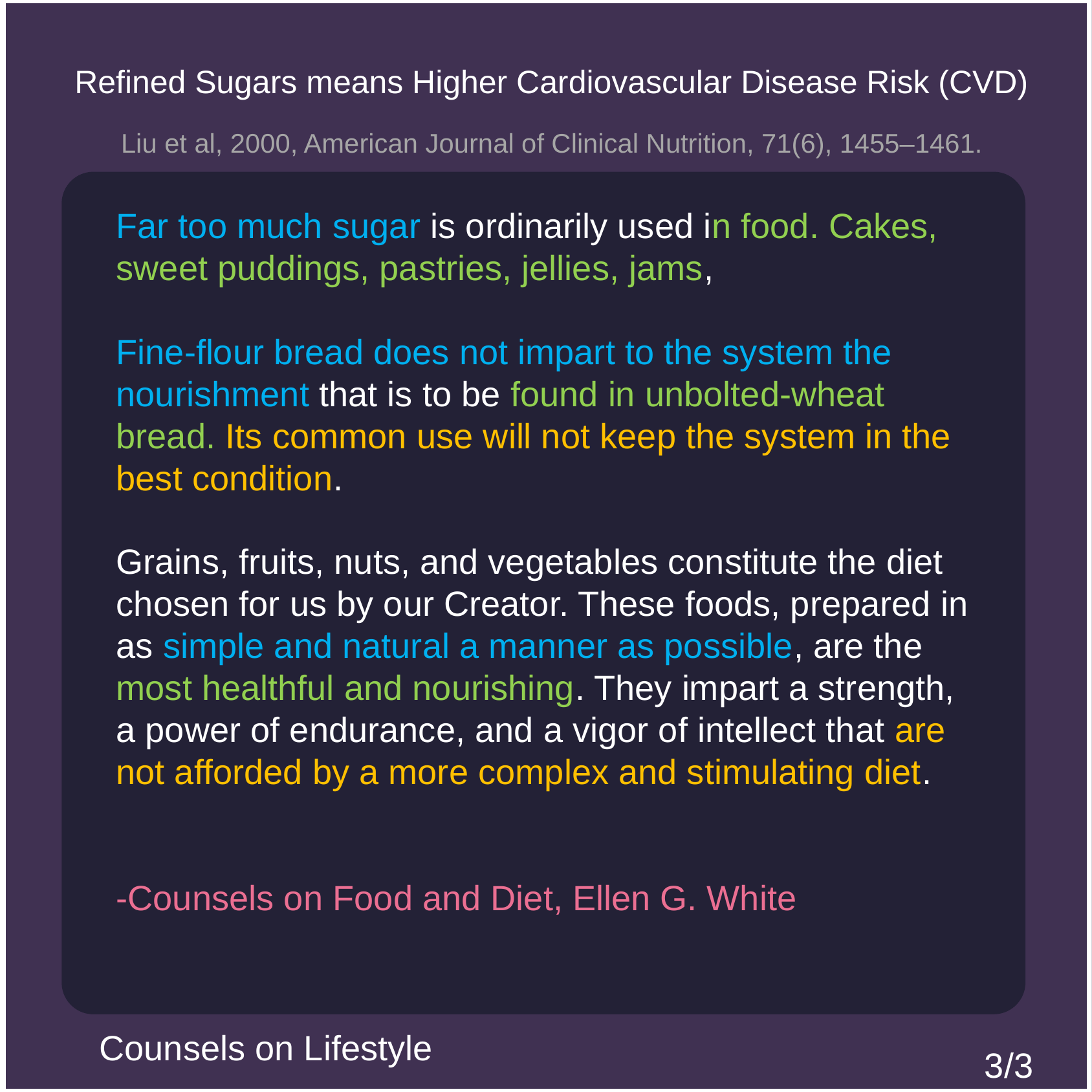

Refined Sugars means Higher Cardiovascular Disease Risk (CVD)
Liu et al, 2000, American Journal of Clinical Nutrition, 71(6), 1455–1461.

Far too much sugar is ordinarily used in food. Cakes, sweet puddings, pastries, jellies, jams,

Fine-flour bread does not impart to the system the nourishment that is to be found in unbolted-wheat bread. Its common use will not keep the system in the best condition.

Grains, fruits, nuts, and vegetables constitute the diet chosen for us by our Creator. These foods, prepared in as simple and natural a manner as possible, are the most healthful and nourishing. They impart a strength, a power of endurance, and a vigor of intellect that are not afforded by a more complex and stimulating diet.

-Counsels on Food and Diet, Ellen G. White
Counsels on Lifestyle
3/3